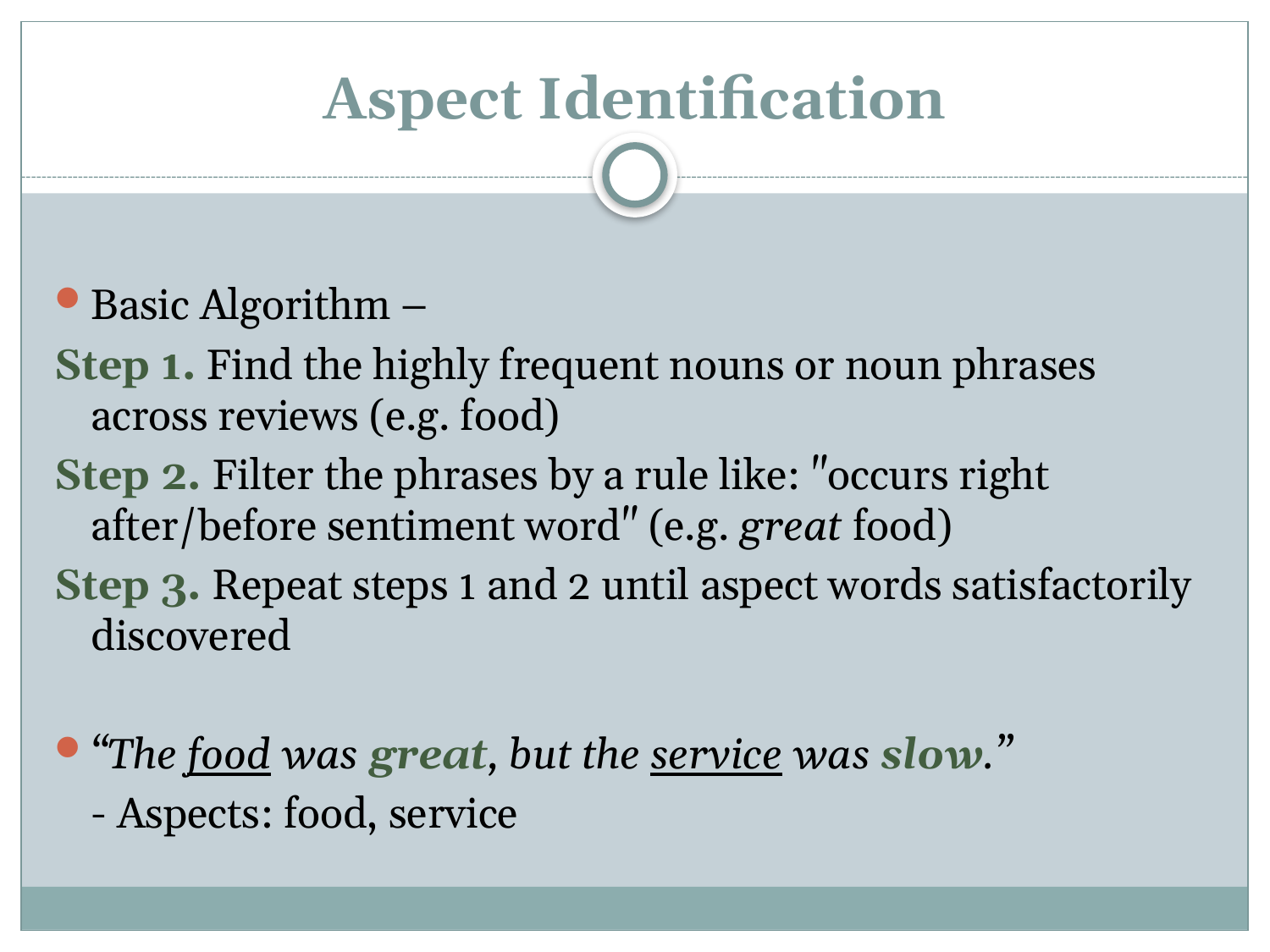

# Aspect Identification

Basic Algorithm –
Step 1. Find the highly frequent nouns or noun phrases across reviews (e.g. food)
Step 2. Filter the phrases by a rule like: "occurs right after/before sentiment word" (e.g. great food)
Step 3. Repeat steps 1 and 2 until aspect words satisfactorily discovered

“The food was great, but the service was slow.”
	- Aspects: food, service